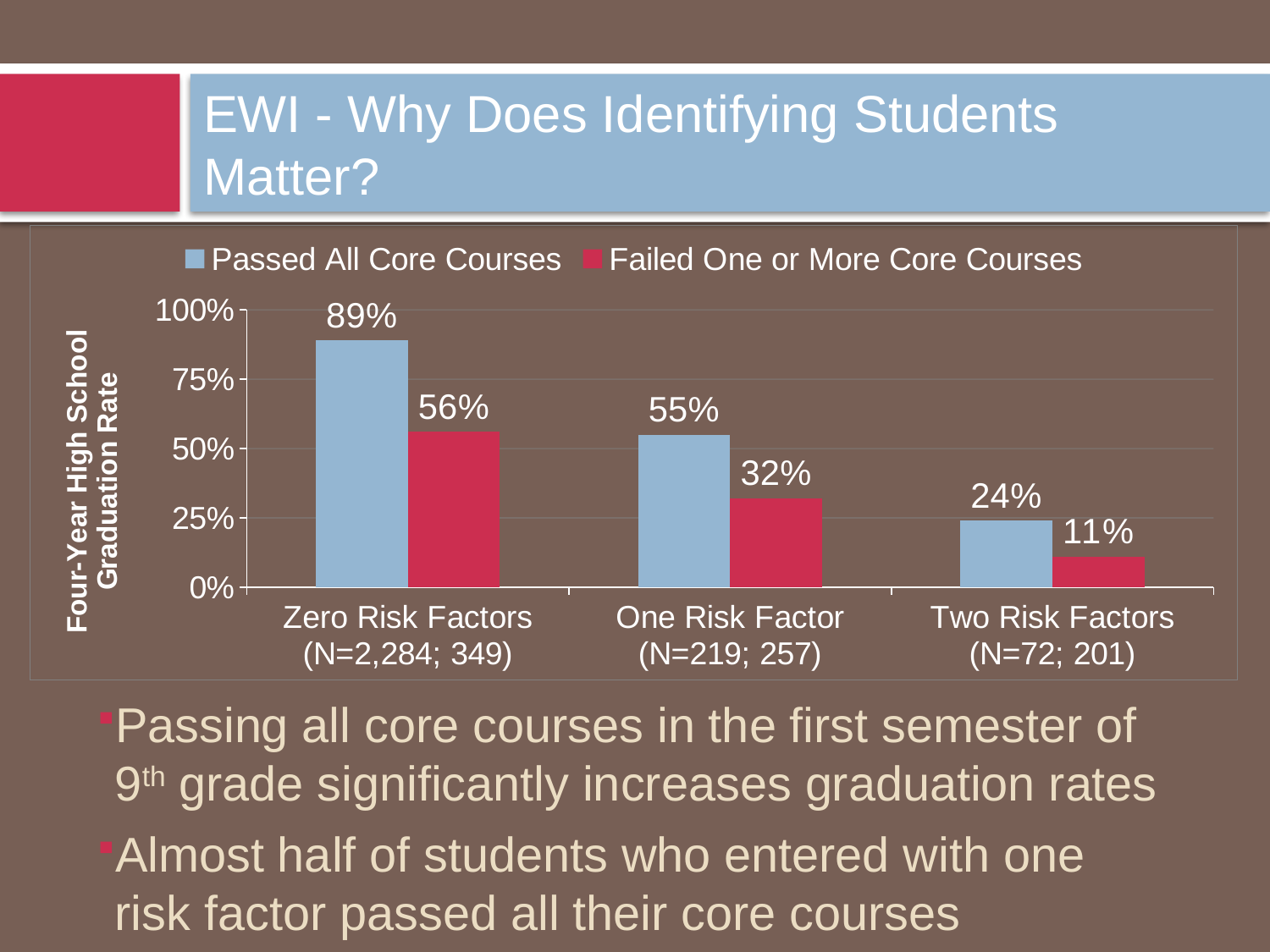

# EWI - Why Does Identifying Students Matter?

### Chart

| Category | Passed All Core Courses | Failed One or More Core Courses |
|---|---|---|
| Zero Risk Factors
(N=2,284; 349) | 0.89 | 0.56 |
| One Risk Factor
(N=219; 257) | 0.55 | 0.3200000000000001 |
| Two Risk Factors
(N=72; 201) | 0.24000000000000005 | 0.11 |
Passing all core courses in the first semester of 9th grade significantly increases graduation rates
Almost half of students who entered with one risk factor passed all their core courses